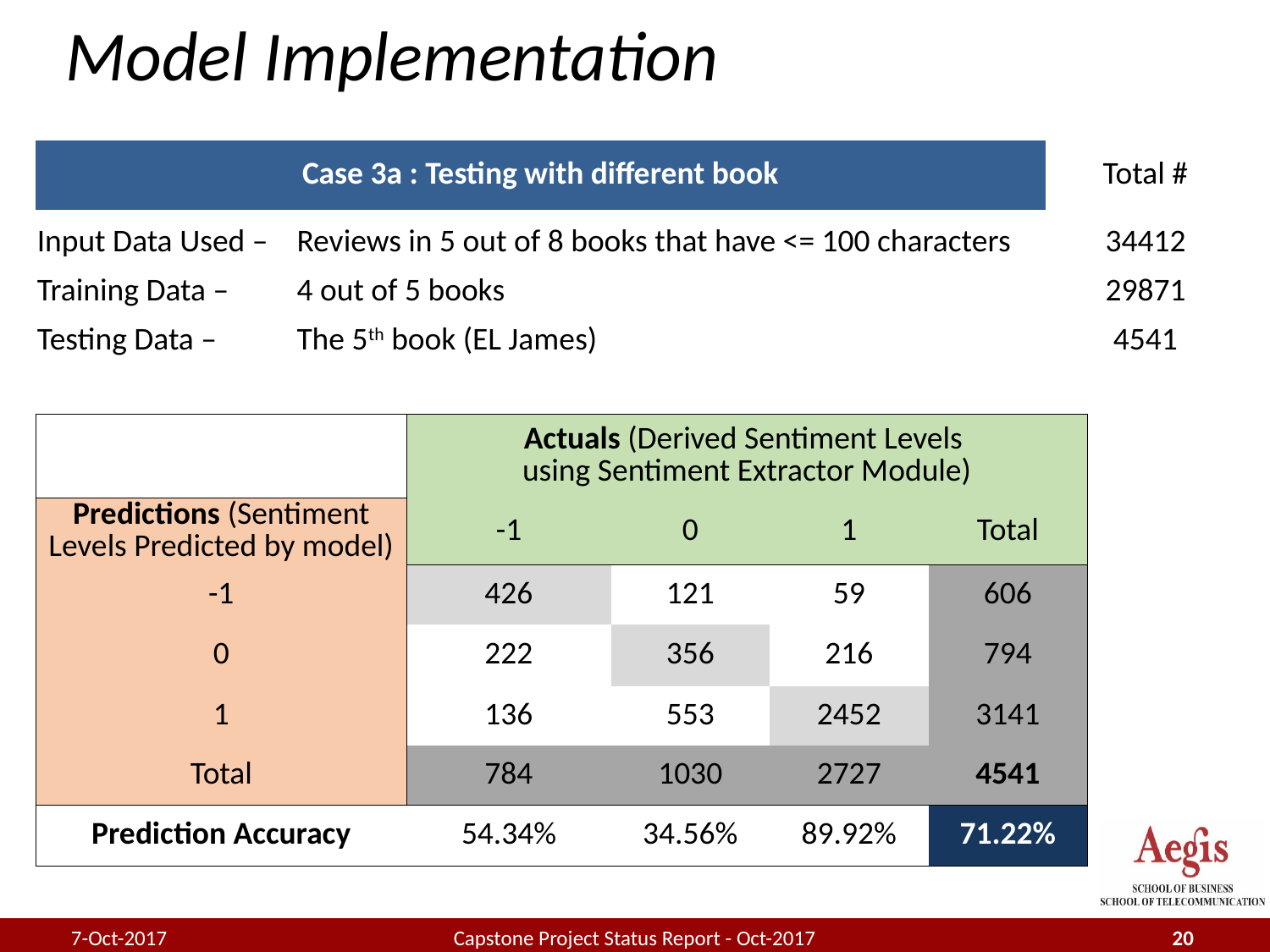

# Model Implementation
| Case 3a : Testing with different book |  |  | Total # |
| --- | --- | --- | --- |
| Input Data Used – | Reviews in 5 out of 8 books that have <= 100 characters |  | 34412 |
| Training Data – | 4 out of 5 books |  | 29871 |
| Testing Data – | The 5th book (EL James) |  | 4541 |
|  | Actuals (Derived Sentiment Levels using Sentiment Extractor Module) |  |  |  |
| --- | --- | --- | --- | --- |
| Predictions (Sentiment Levels Predicted by model) | -1 | 0 | 1 | Total |
| -1 | 426 | 121 | 59 | 606 |
| 0 | 222 | 356 | 216 | 794 |
| 1 | 136 | 553 | 2452 | 3141 |
| Total | 784 | 1030 | 2727 | 4541 |
| Prediction Accuracy | 54.34% | 34.56% | 89.92% | 71.22% |
7-Oct-2017
Capstone Project Status Report - Oct-2017
20